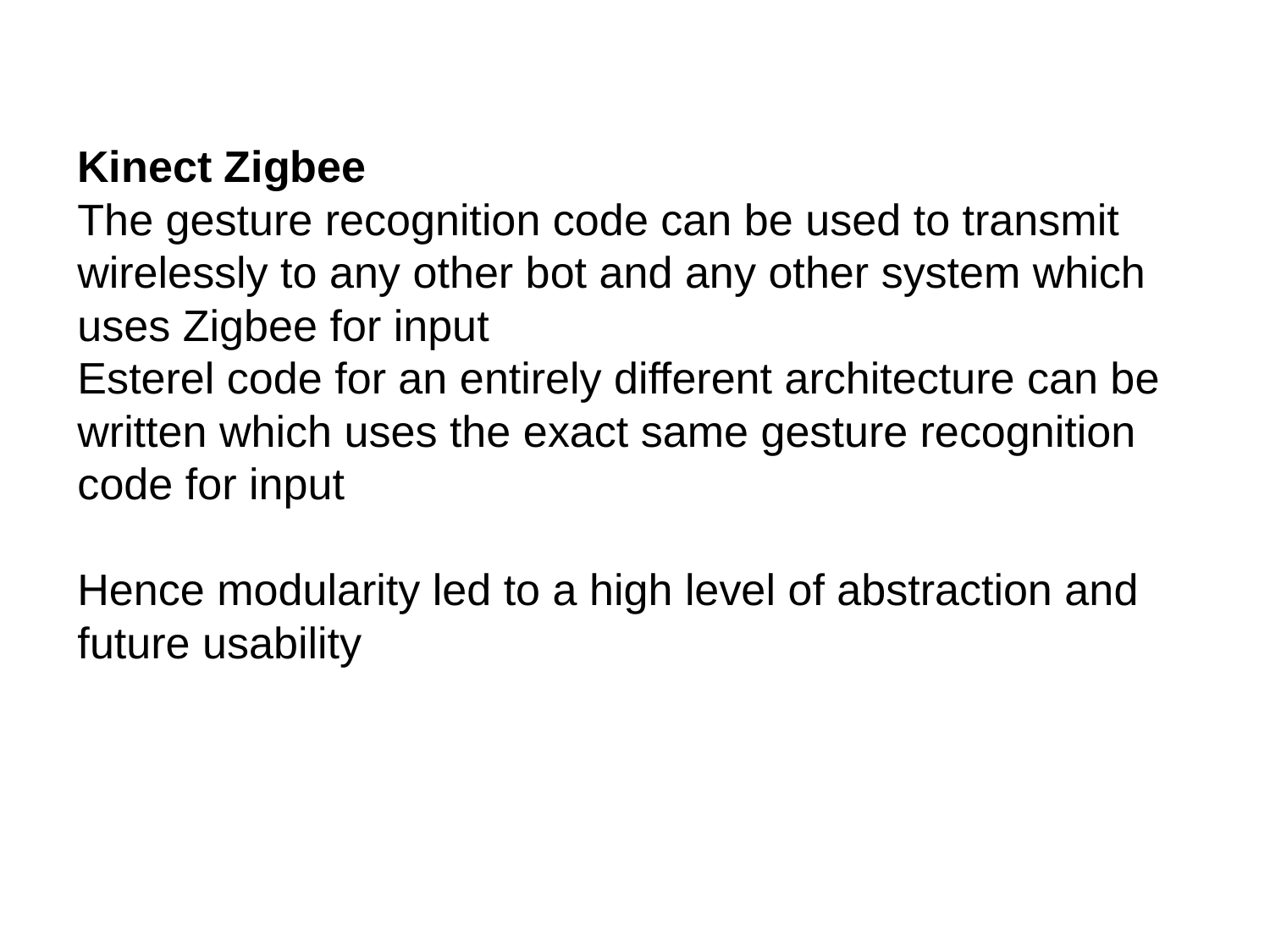

Kinect Zigbee
The gesture recognition code can be used to transmit wirelessly to any other bot and any other system which uses Zigbee for input
Esterel code for an entirely different architecture can be written which uses the exact same gesture recognition code for input

Hence modularity led to a high level of abstraction and future usability